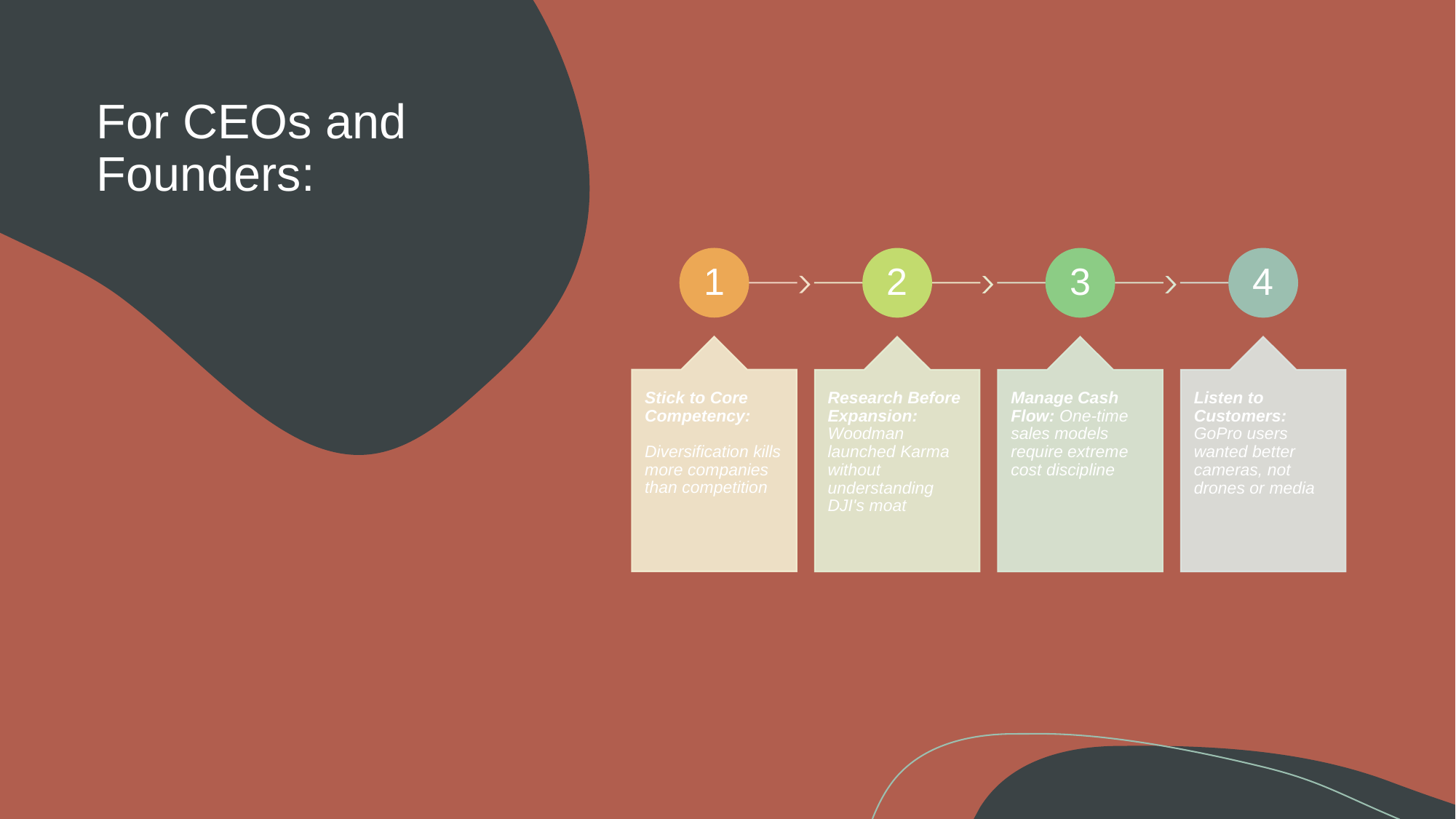

# For CEOs and Founders:
1
Stick to Core Competency:               Diversification kills more companies than competition
2
Research Before Expansion: Woodman launched Karma without understanding DJI's moat
3
Manage Cash Flow: One-time sales models require extreme cost discipline
4
Listen to Customers: GoPro users wanted better cameras, not drones or media